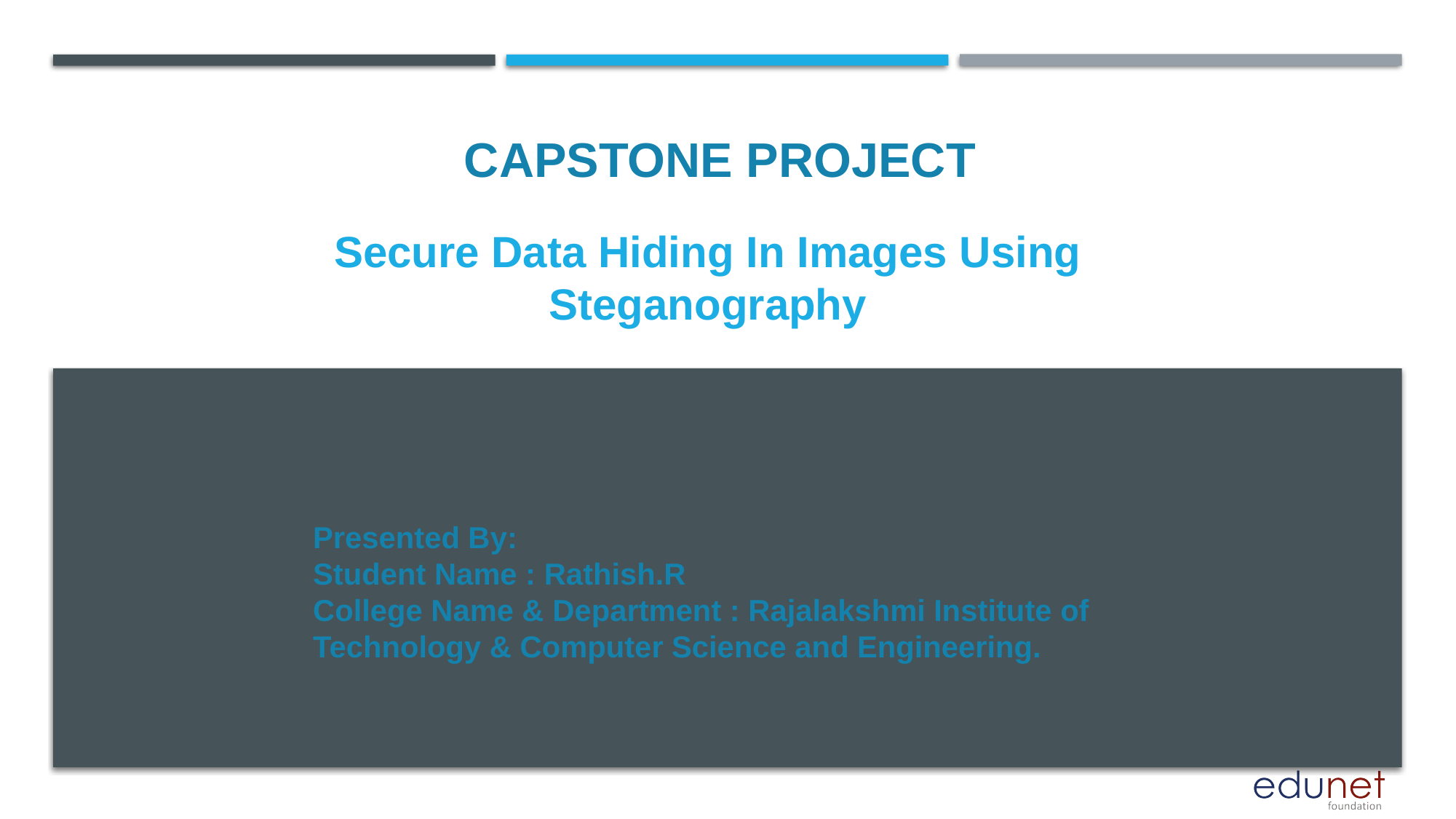

CAPSTONE PROJECT
# Secure Data Hiding In Images Using Steganography
Presented By:
Student Name : Rathish.R
College Name & Department : Rajalakshmi Institute of Technology & Computer Science and Engineering.